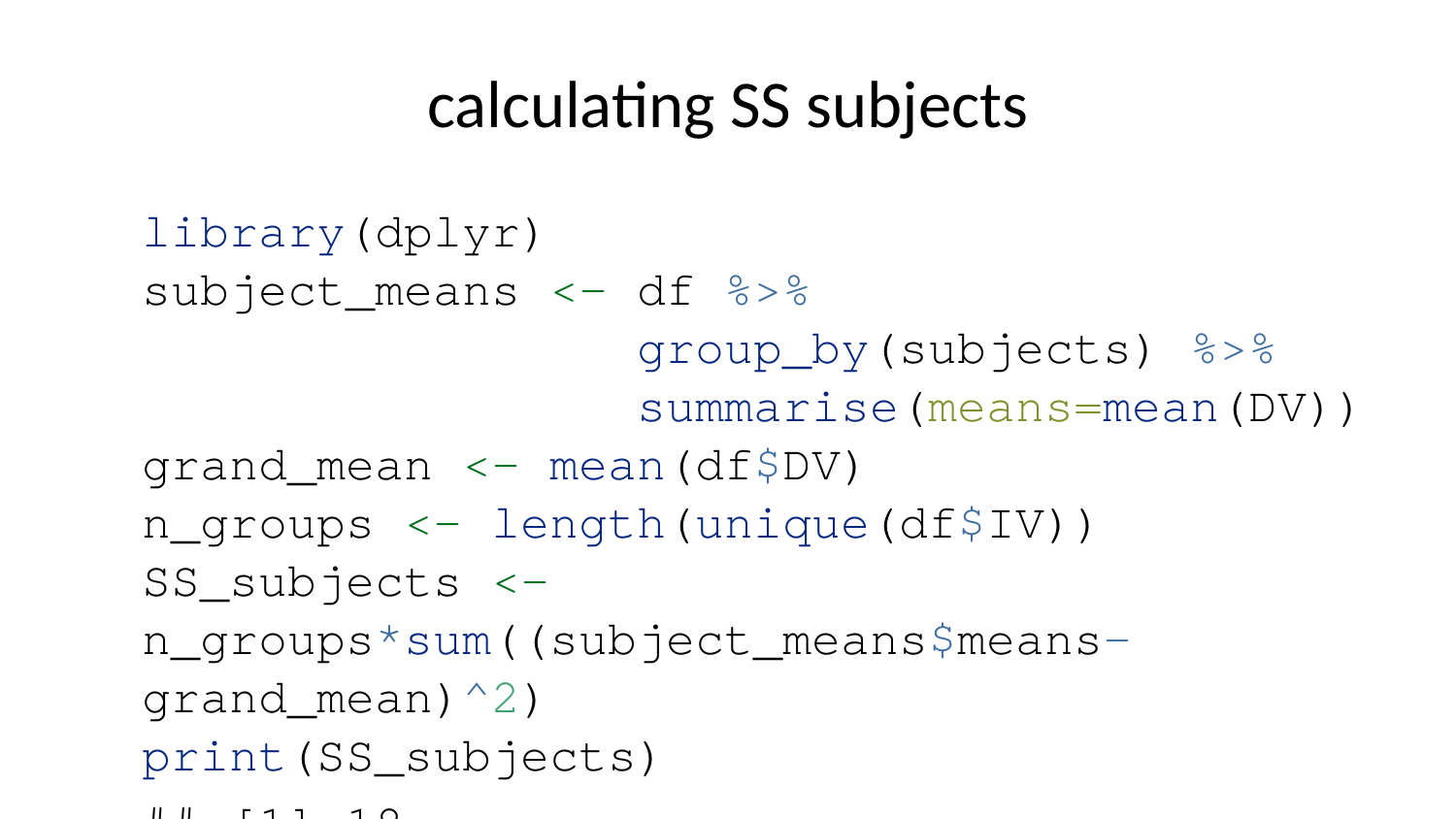

# calculating SS subjects
library(dplyr)
subject_means <- df %>%
                 group_by(subjects) %>%
                 summarise(means=mean(DV))
grand_mean <- mean(df$DV)
n_groups <- length(unique(df$IV))
SS_subjects <- n_groups*sum((subject_means$means-grand_mean)^2)
print(SS_subjects)
## [1] 18